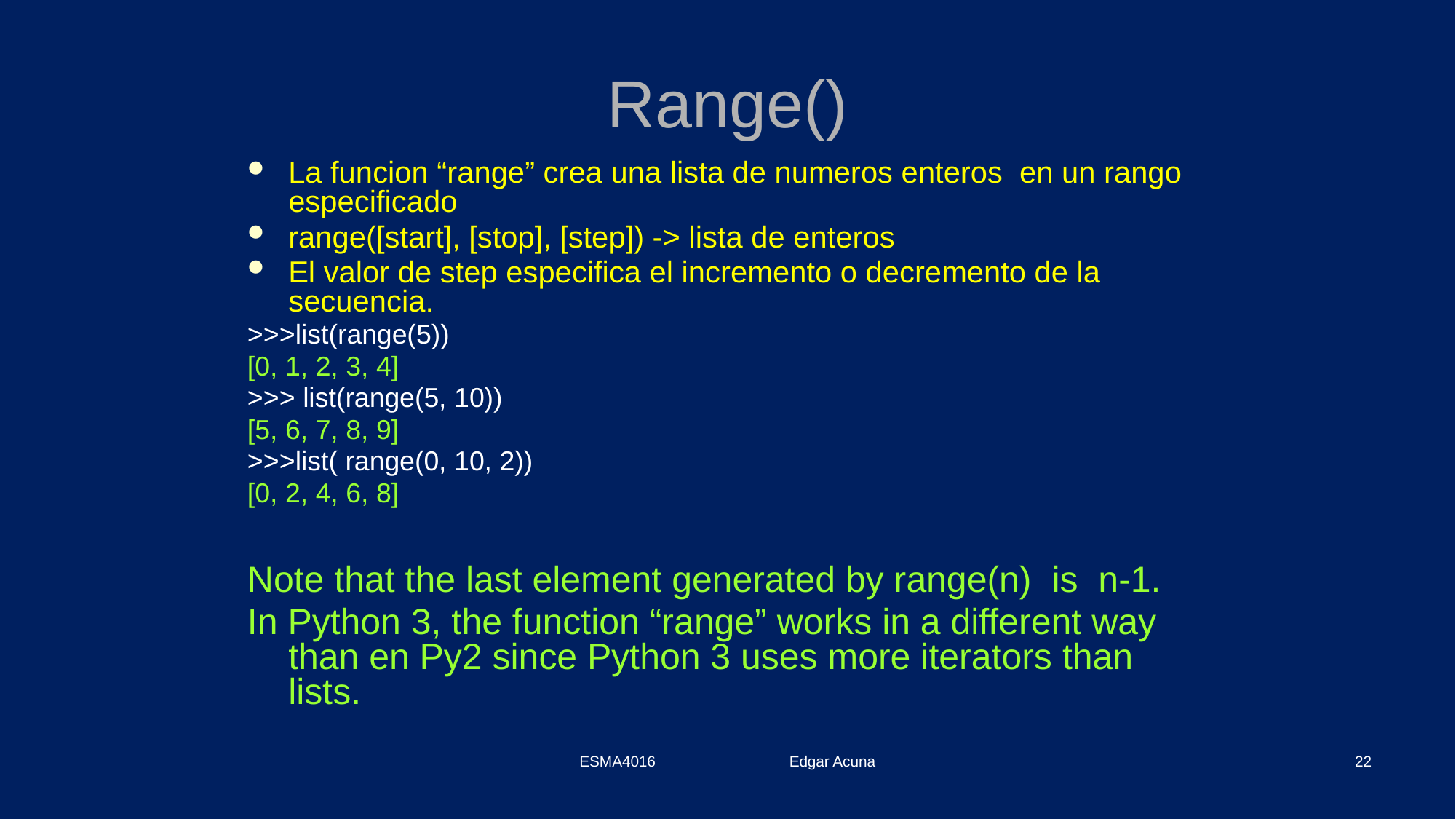

# Range()
La funcion “range” crea una lista de numeros enteros  en un rango especificado
range([start], [stop], [step]) -> lista de enteros
El valor de step especifica el incremento o decremento de la secuencia.
>>>list(range(5))
[0, 1, 2, 3, 4]
>>> list(range(5, 10))
[5, 6, 7, 8, 9]
>>>list( range(0, 10, 2))
[0, 2, 4, 6, 8]

Note that the last element generated by range(n)  is  n-1.
In Python 3, the function “range” works in a different way than en Py2 since Python 3 uses more iterators than lists.

ESMA4016                                Edgar Acuna
22